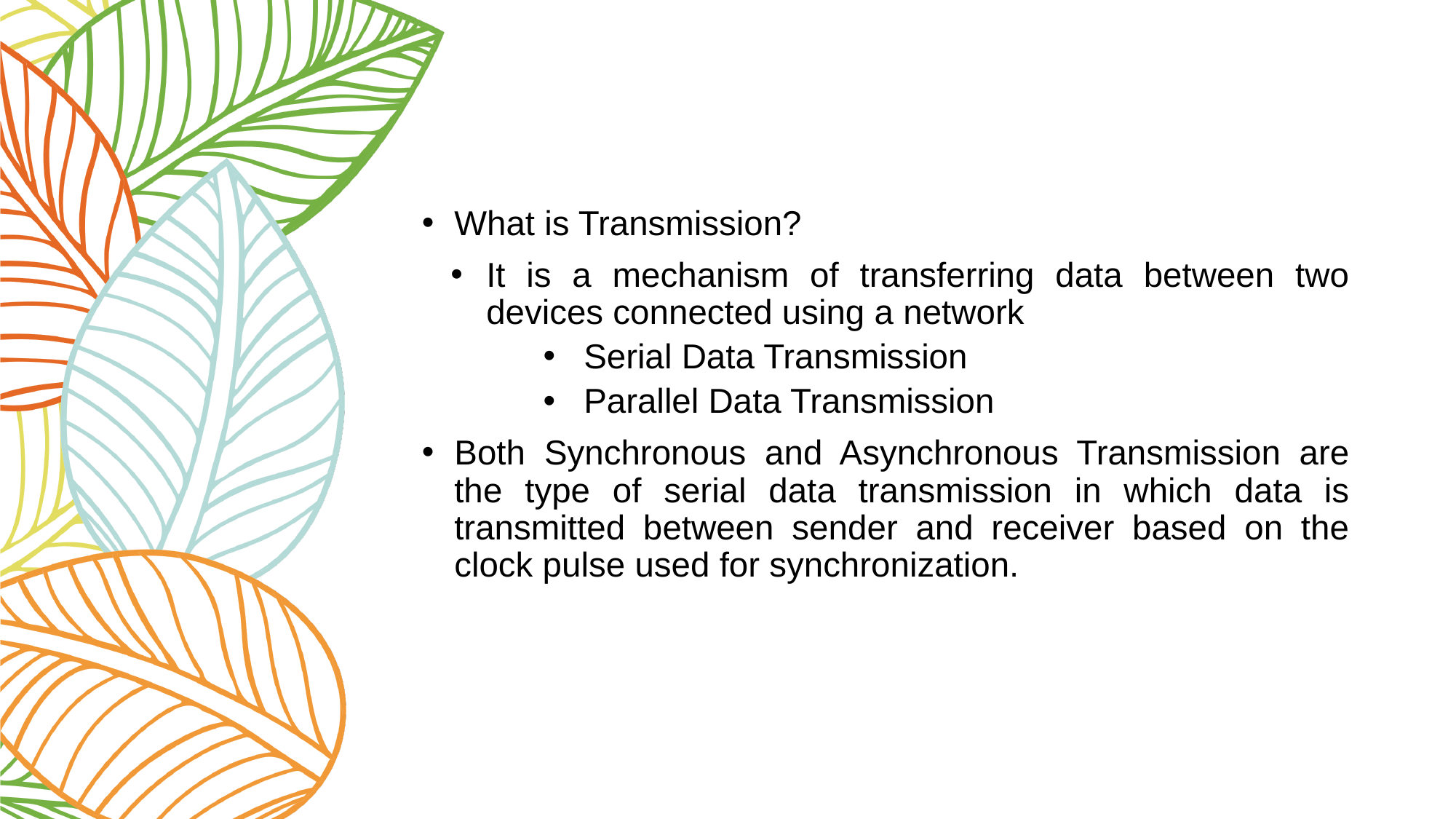

#
What is Transmission?
It is a mechanism of transferring data between two devices connected using a network
Serial Data Transmission
Parallel Data Transmission
Both Synchronous and Asynchronous Transmission are the type of serial data transmission in which data is transmitted between sender and receiver based on the clock pulse used for synchronization.